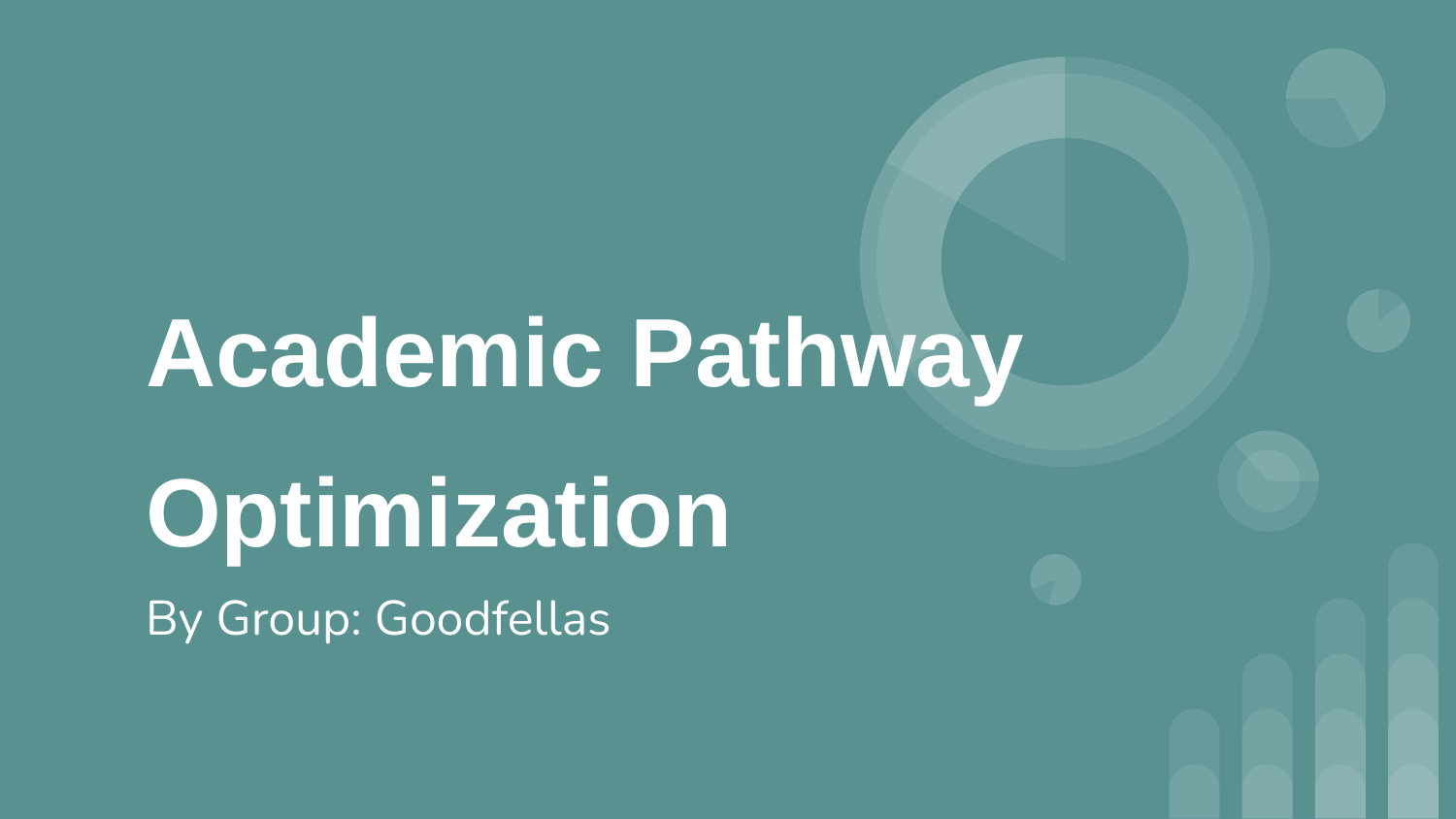

# Academic Pathway Optimization
By Group: Goodfellas